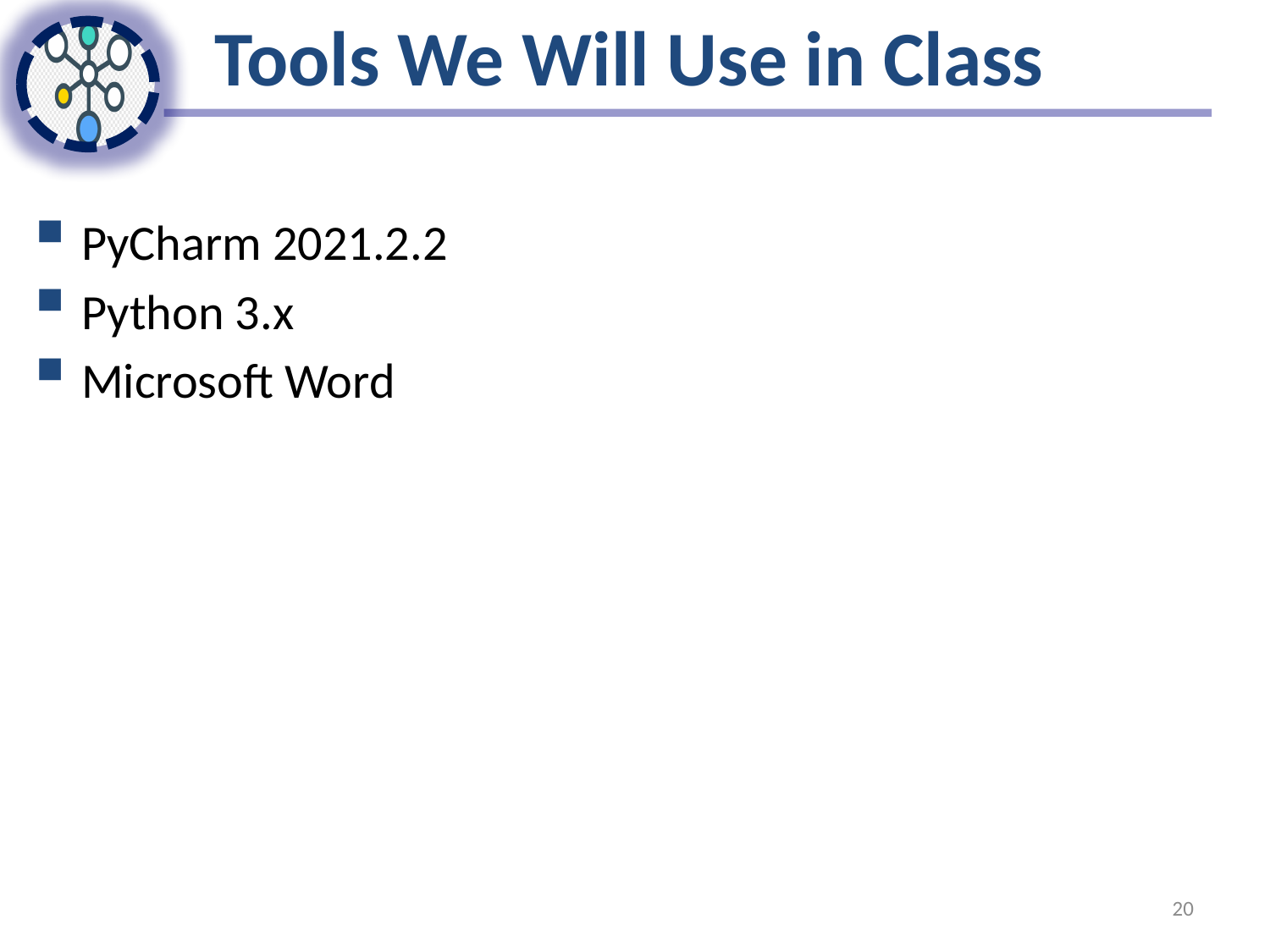

# Tools We Will Use in Class
PyCharm 2021.2.2
Python 3.x
Microsoft Word
20